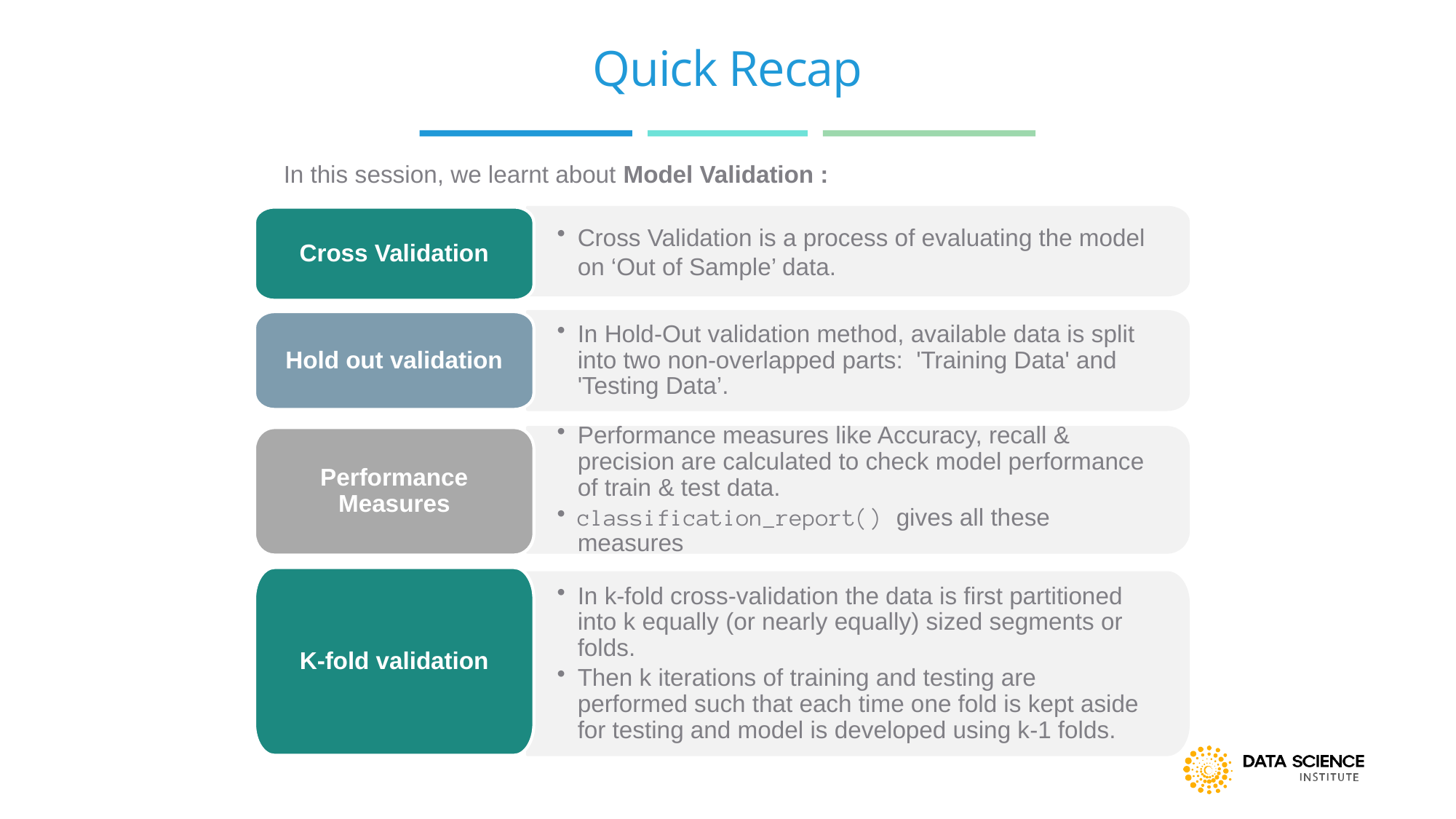

# Quick Recap

In this session, we learnt about Model Validation :
Cross Validation
Cross Validation is a process of evaluating the model on ‘Out of Sample’ data.
Hold out validation
In Hold-Out validation method, available data is split into two non-overlapped parts:  'Training Data' and 'Testing Data’.
In k-fold cross-validation the data is first partitioned into k equally (or nearly equally) sized segments or folds.
Then k iterations of training and testing are performed such that each time one fold is kept aside for testing and model is developed using k-1 folds.
K-fold validation
Performance Measures
Performance measures like Accuracy, recall & precision are calculated to check model performance of train & test data.
classification_report() gives all these measures